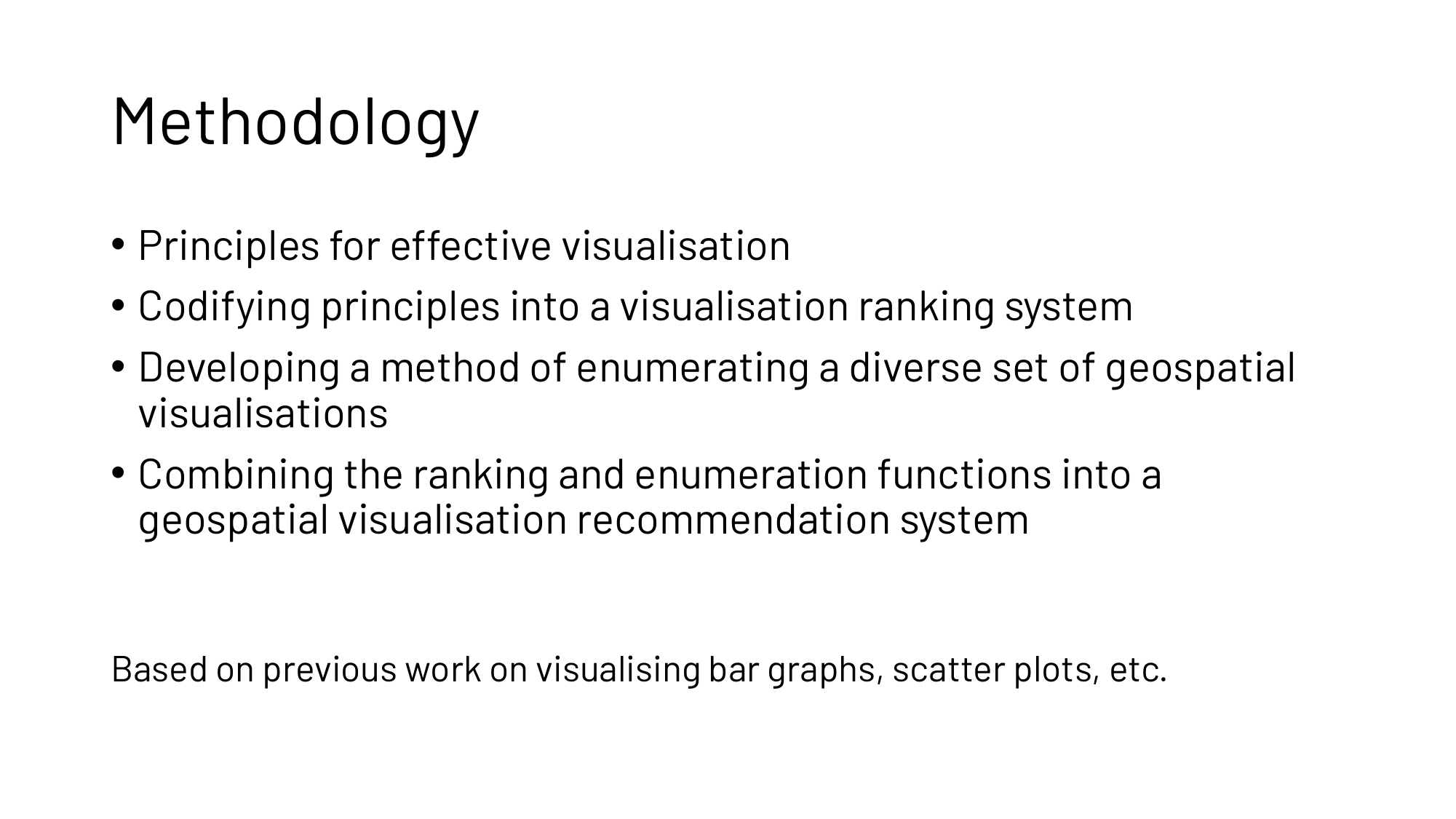

# Methodology
Principles for effective visualisation
Codifying principles into a visualisation ranking system
Developing a method of enumerating a diverse set of geospatial visualisations
Combining the ranking and enumeration functions into a geospatial visualisation recommendation system

Based on previous work on visualising bar graphs, scatter plots, etc.